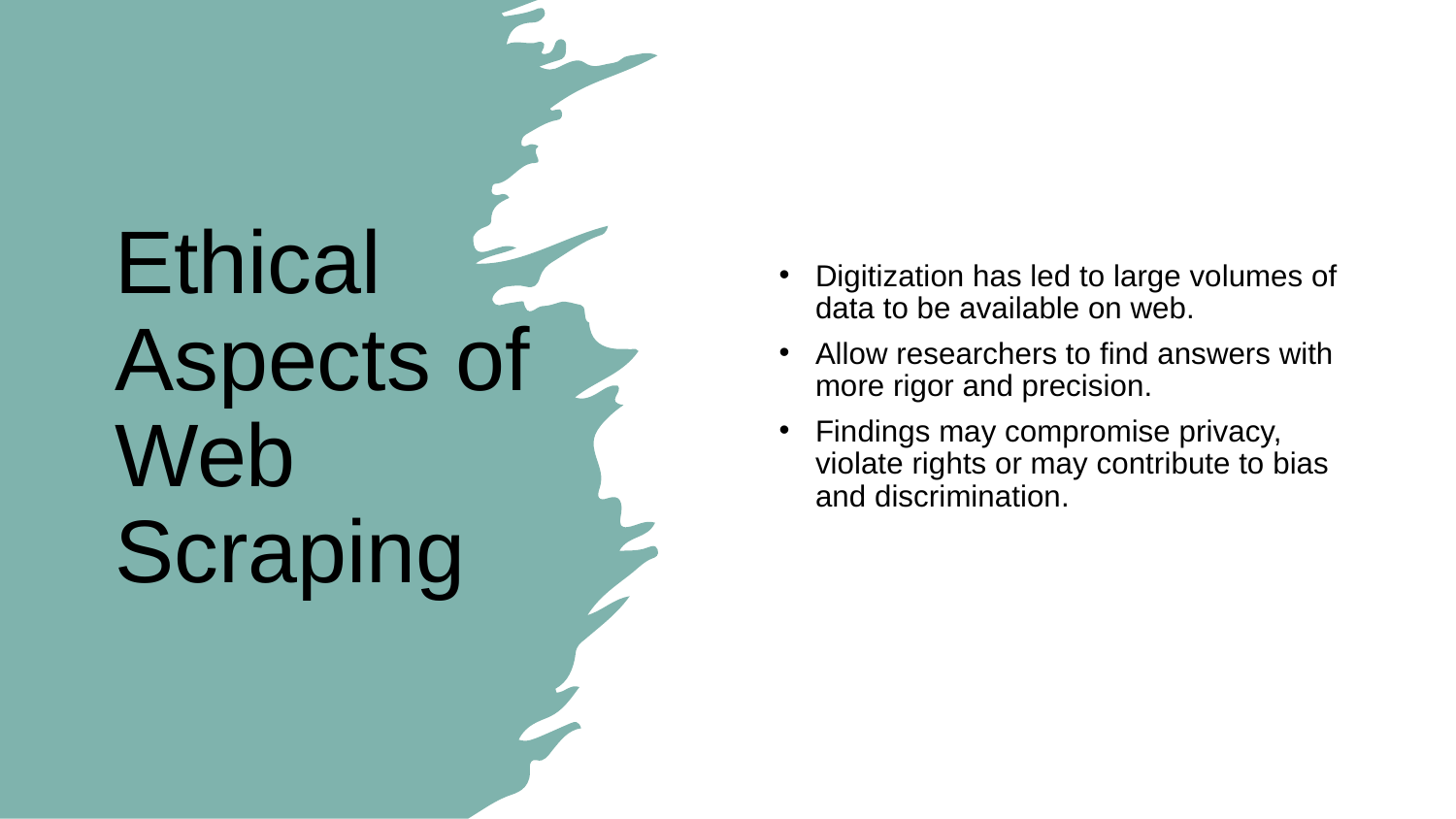

# Ethical Aspects of Web Scraping
Digitization has led to large volumes of data to be available on web.
Allow researchers to find answers with more rigor and precision.
Findings may compromise privacy, violate rights or may contribute to bias and discrimination.